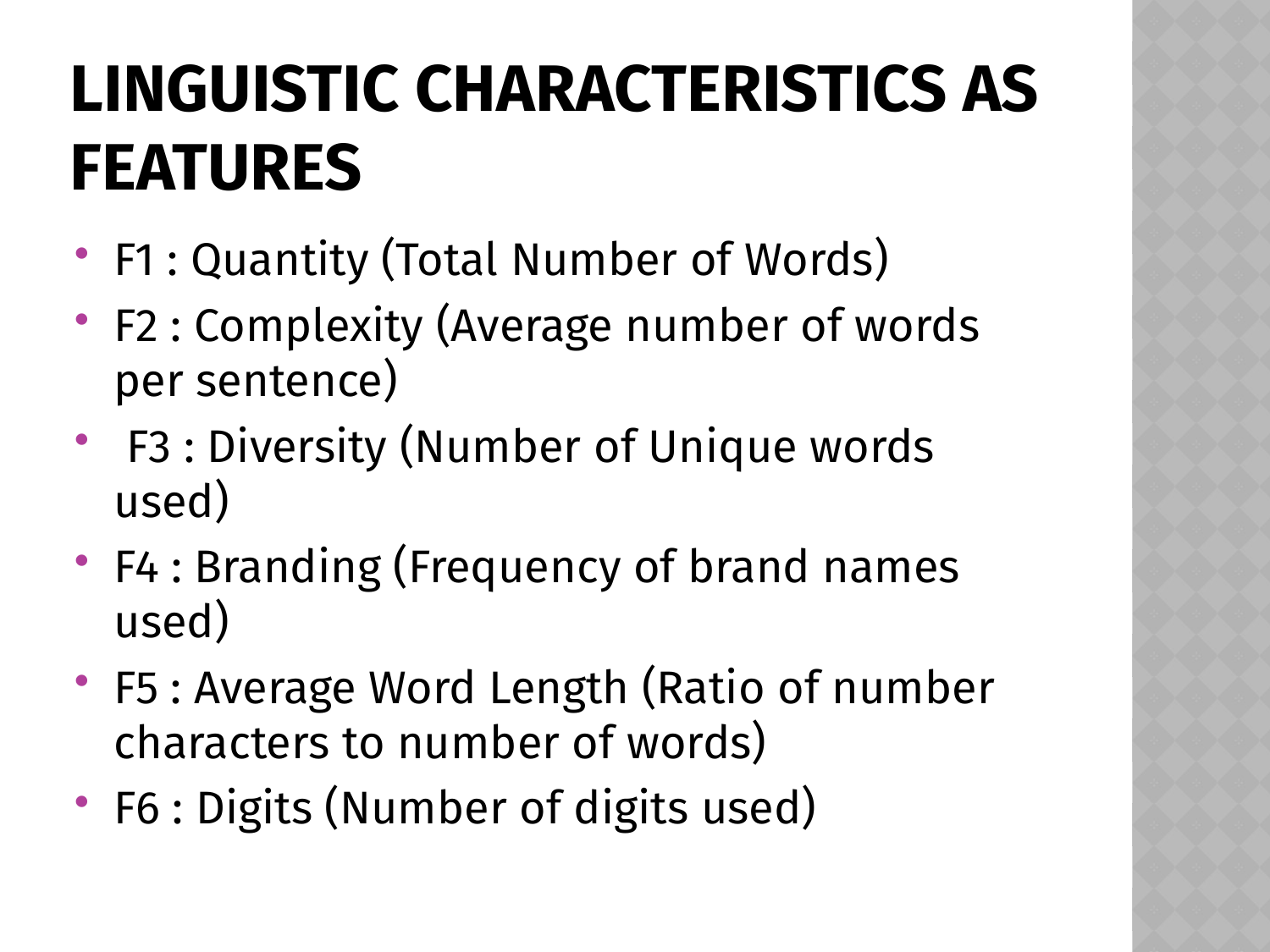

# Linguistic Characteristics as features
F1 : Quantity (Total Number of Words)
F2 : Complexity (Average number of words per sentence)
 F3 : Diversity (Number of Unique words used)
F4 : Branding (Frequency of brand names used)
F5 : Average Word Length (Ratio of number characters to number of words)
F6 : Digits (Number of digits used)